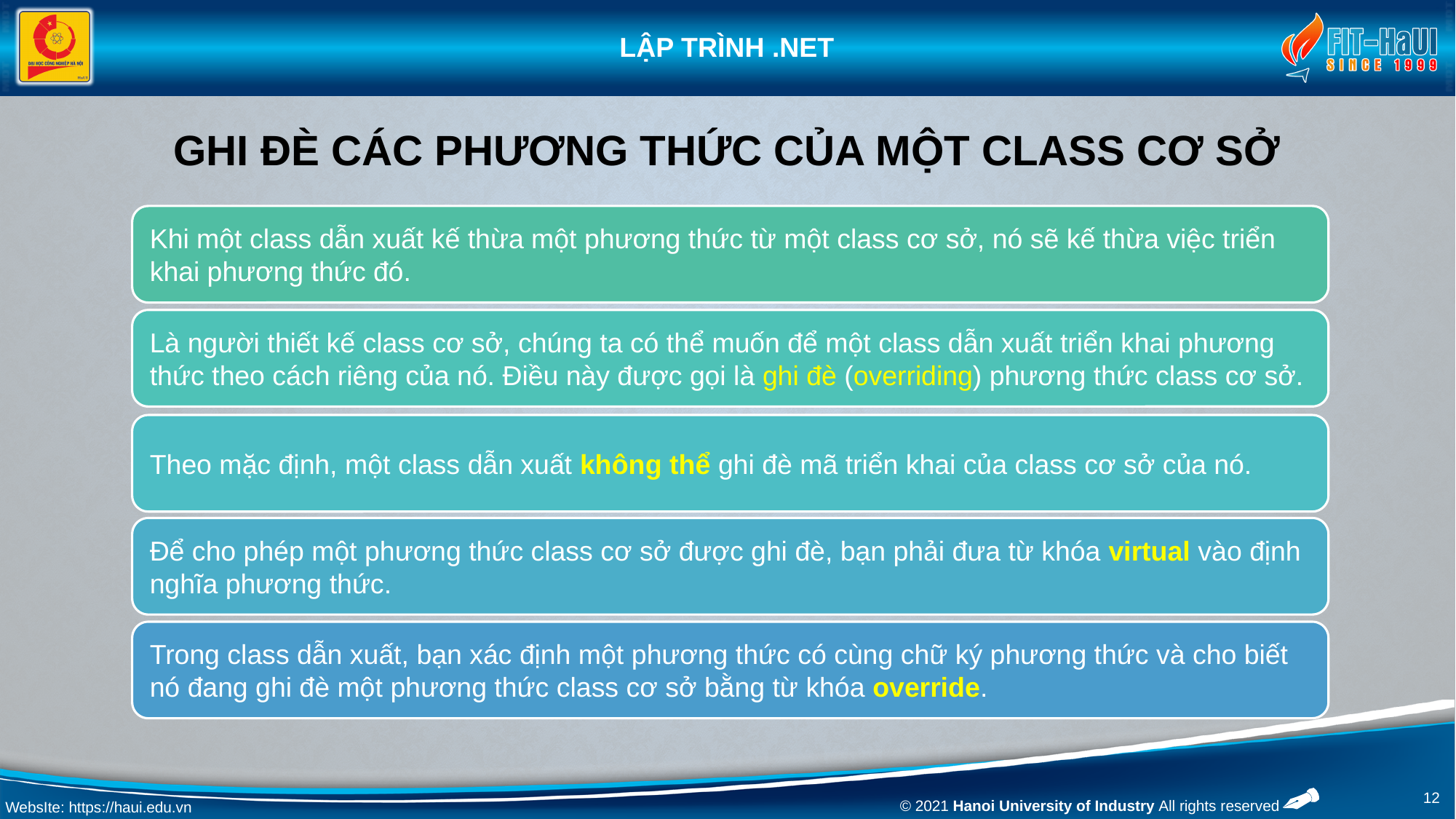

# Ghi đè các phương thức của một class cơ sở
Khi một class dẫn xuất kế thừa một phương thức từ một class cơ sở, nó sẽ kế thừa việc triển khai phương thức đó.
Là người thiết kế class cơ sở, chúng ta có thể muốn để một class dẫn xuất triển khai phương thức theo cách riêng của nó. Điều này được gọi là ghi đè (overriding) phương thức class cơ sở.
Theo mặc định, một class dẫn xuất không thể ghi đè mã triển khai của class cơ sở của nó.
Để cho phép một phương thức class cơ sở được ghi đè, bạn phải đưa từ khóa virtual vào định nghĩa phương thức.
Trong class dẫn xuất, bạn xác định một phương thức có cùng chữ ký phương thức và cho biết nó đang ghi đè một phương thức class cơ sở bằng từ khóa override.